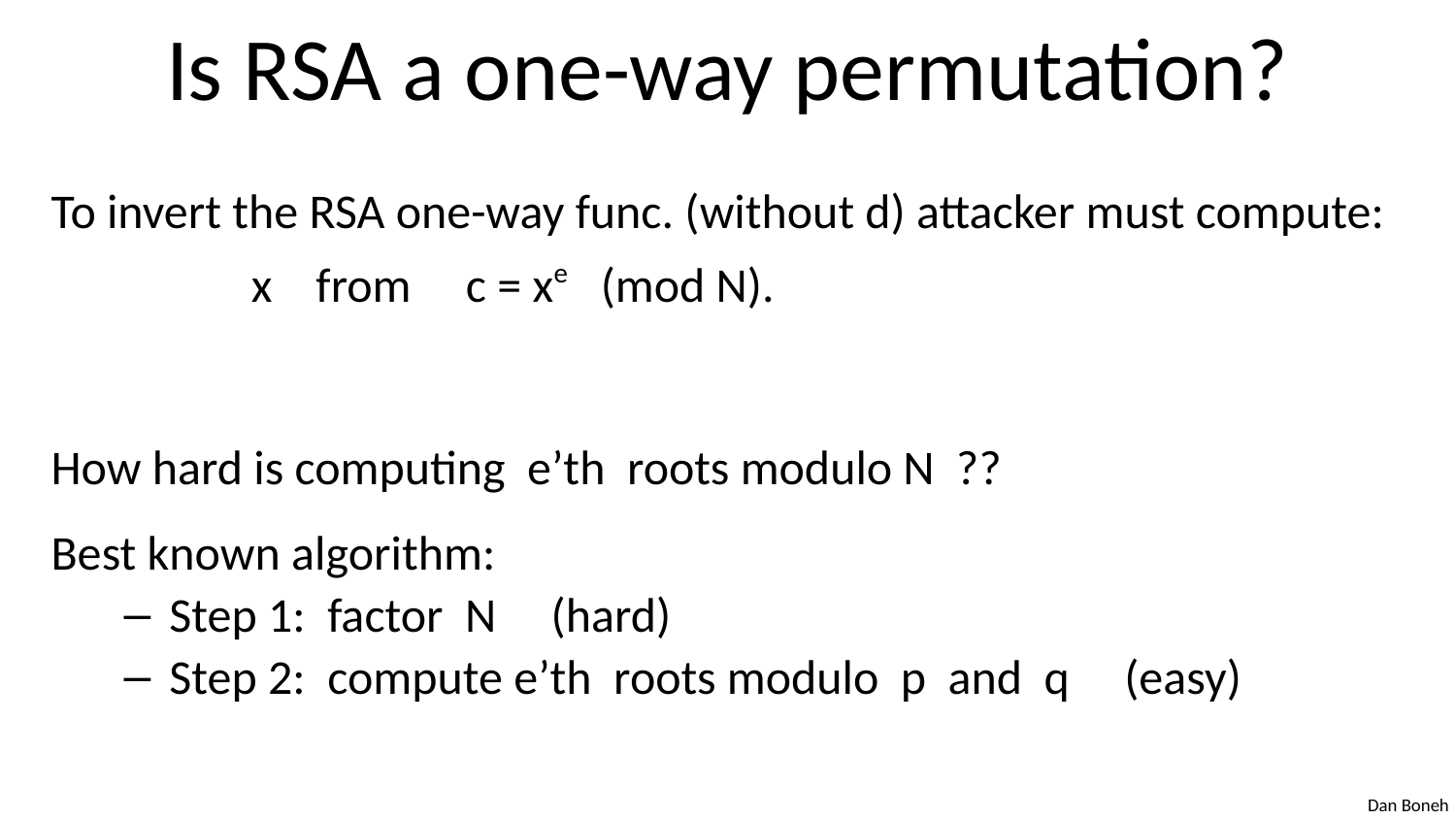

# Is RSA a one-way permutation?
To invert the RSA one-way func. (without d) attacker must compute:
		x    from     c = xe   (mod N).

How hard is computing  e’th  roots modulo N  ??
Best known algorithm:
Step 1:  factor  N     (hard)
Step 2:  compute e’th  roots modulo  p  and  q     (easy)